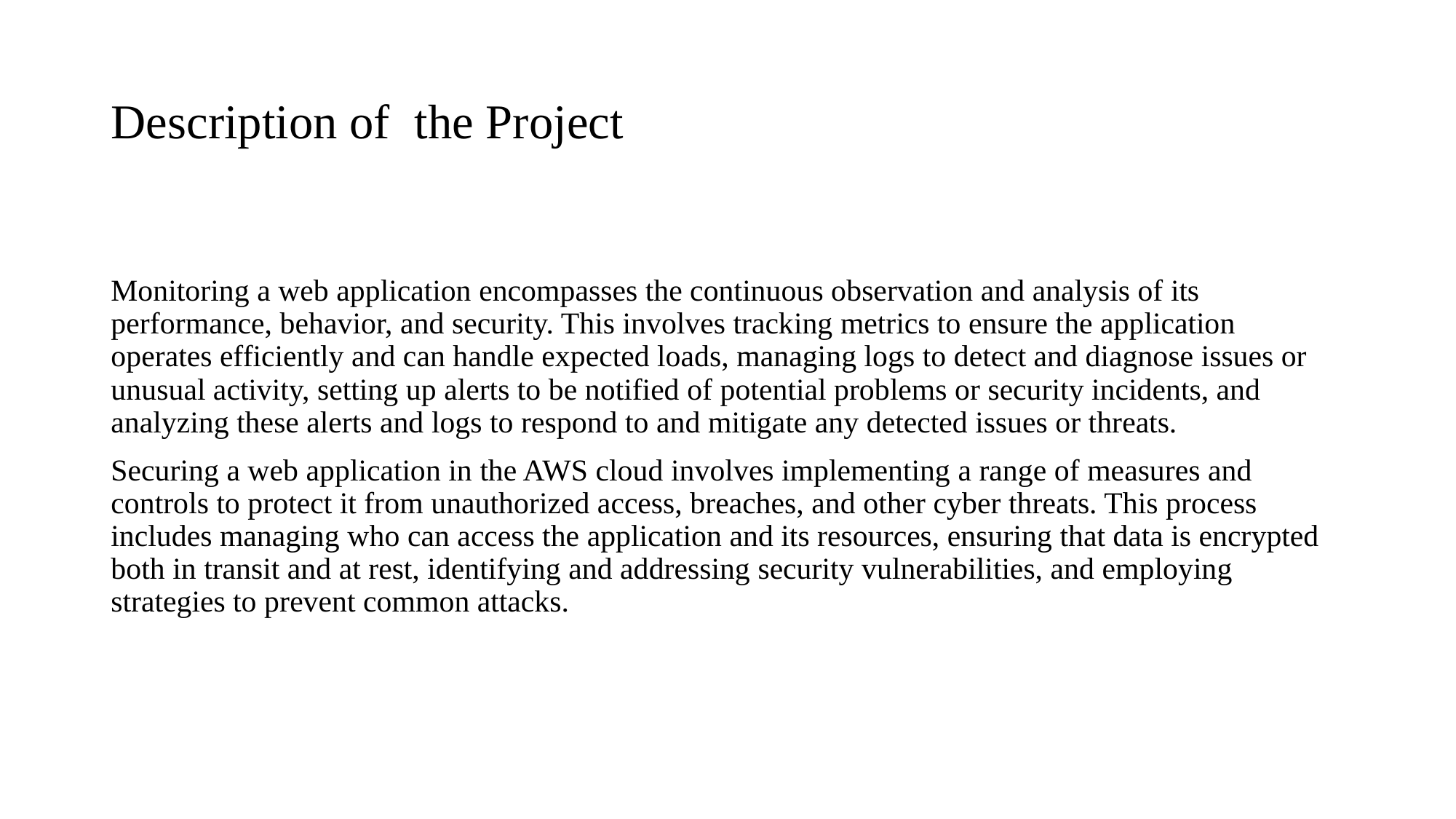

# Description of  the Project

Monitoring a web application encompasses the continuous observation and analysis of its performance, behavior, and security. This involves tracking metrics to ensure the application operates efficiently and can handle expected loads, managing logs to detect and diagnose issues or unusual activity, setting up alerts to be notified of potential problems or security incidents, and analyzing these alerts and logs to respond to and mitigate any detected issues or threats.
Securing a web application in the AWS cloud involves implementing a range of measures and controls to protect it from unauthorized access, breaches, and other cyber threats. This process includes managing who can access the application and its resources, ensuring that data is encrypted both in transit and at rest, identifying and addressing security vulnerabilities, and employing strategies to prevent common attacks.